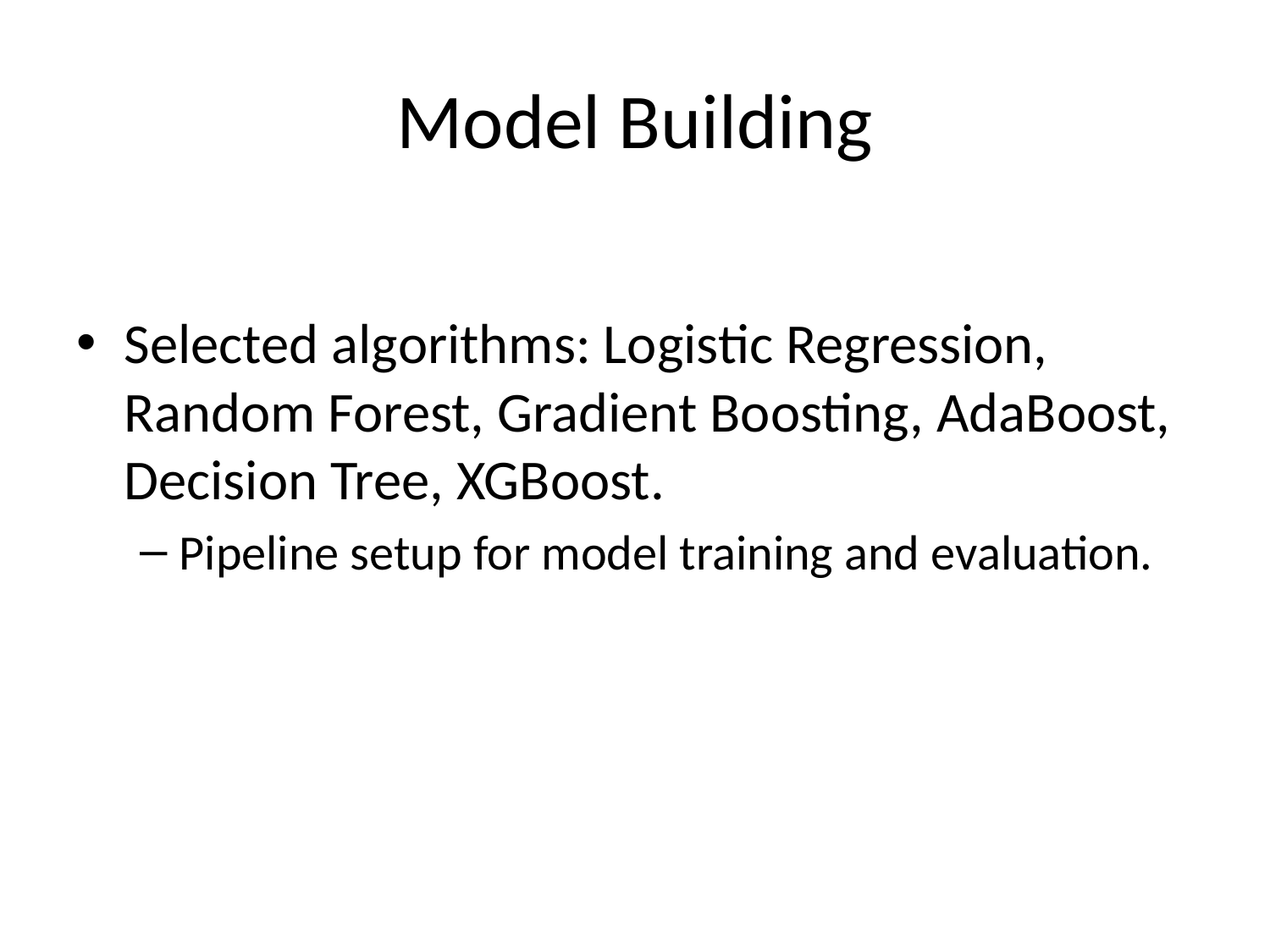

# Model Building

Selected algorithms: Logistic Regression, Random Forest, Gradient Boosting, AdaBoost, Decision Tree, XGBoost.
Pipeline setup for model training and evaluation.